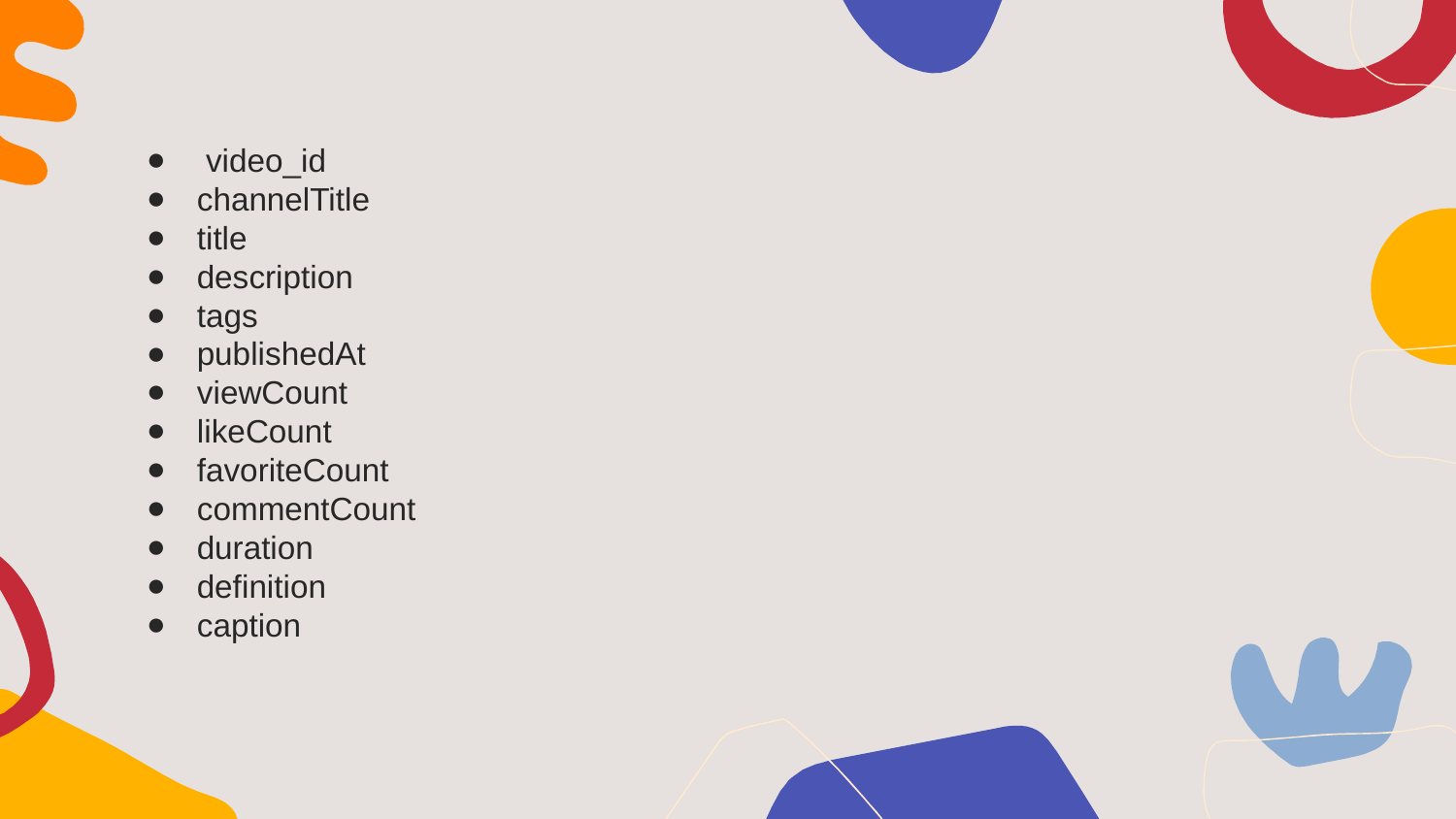

video_id
channelTitle
title
description
tags
publishedAt
viewCount
likeCount
favoriteCount
commentCount
duration
definition
caption